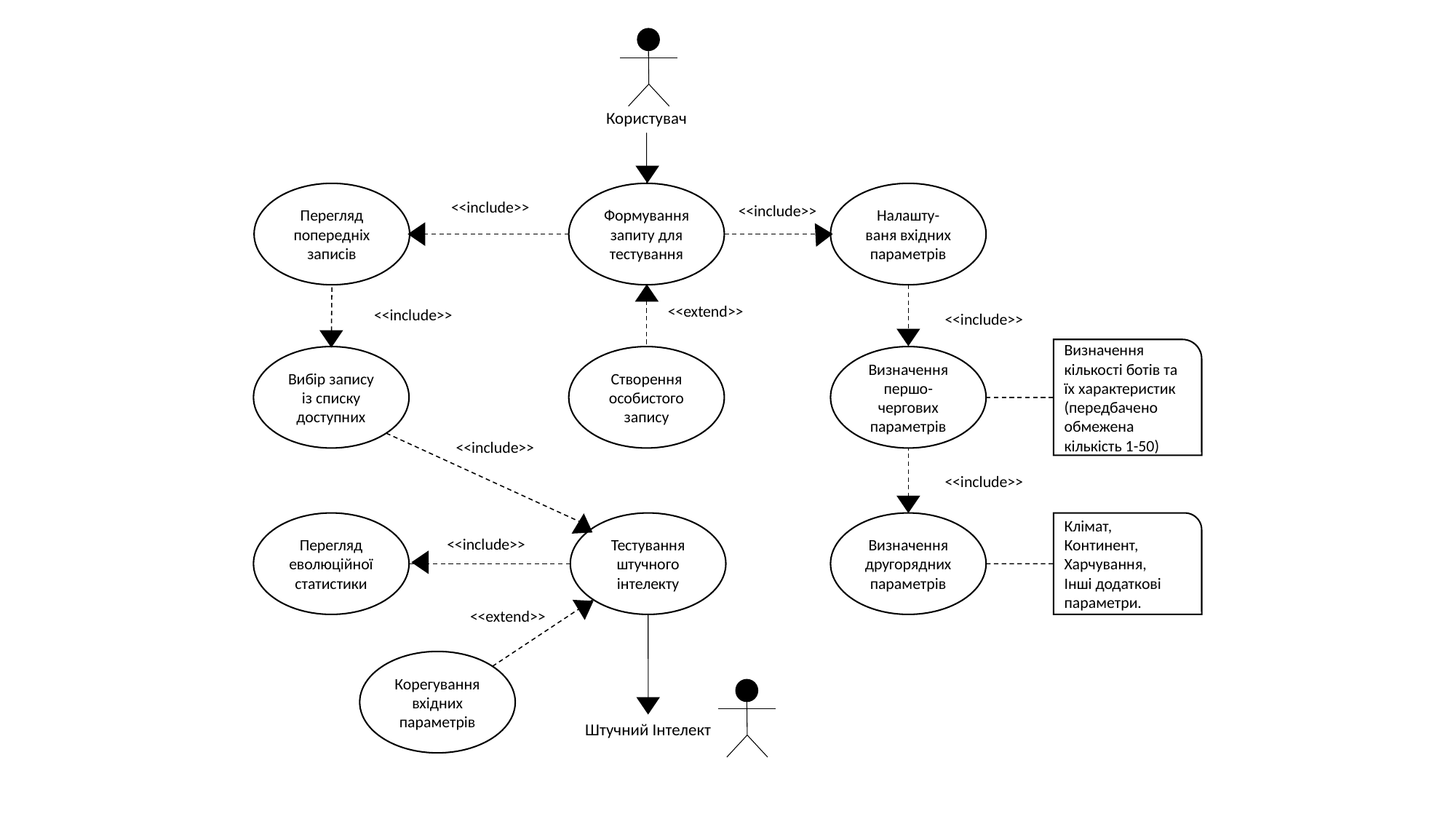

Користувач

Налашту-ваня вхідних параметрів
Перегляд попередніх записів
Формування запиту для тестування
<<include>>
<<include>>

<<extend>>
<<include>>
<<include>>

Визначення кількості ботів та їх характеристик (передбачено обмежена кількість 1-50)
Вибір запису із списку доступних
Створення особистого запису
Визначення першо-чергових параметрів
<<include>>
<<include>>

Перегляд еволюційної статистики
Тестування штучного інтелекту
Визначення другорядних параметрів
Клімат, Континент,
Харчування,
Інші додаткові параметри.

<<include>>

<<extend>>
Корегування вхідних параметрів

Штучний Інтелект